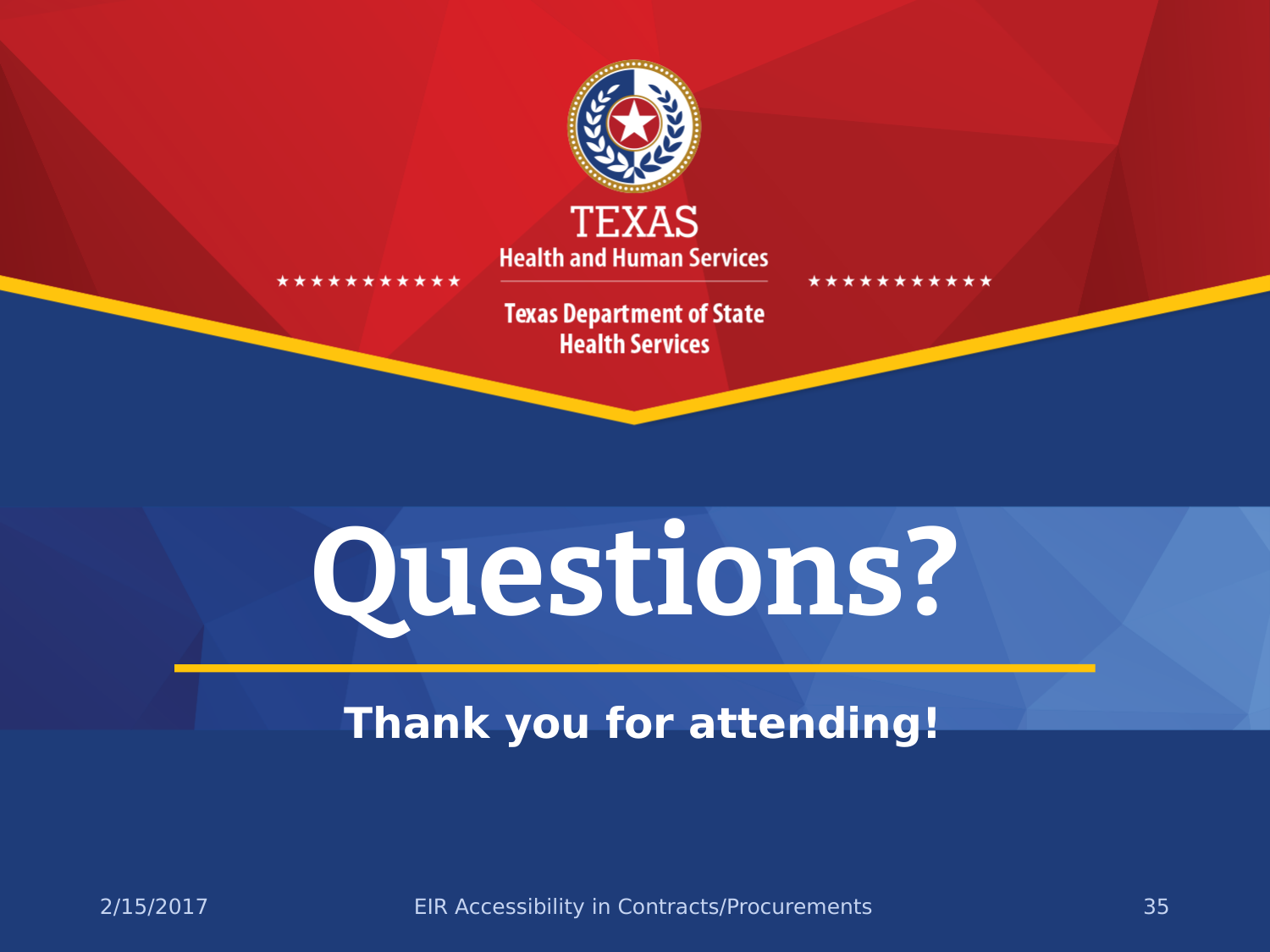

# Questions?
Thank you for attending!
2/15/2017
EIR Accessibility in Contracts/Procurements
35